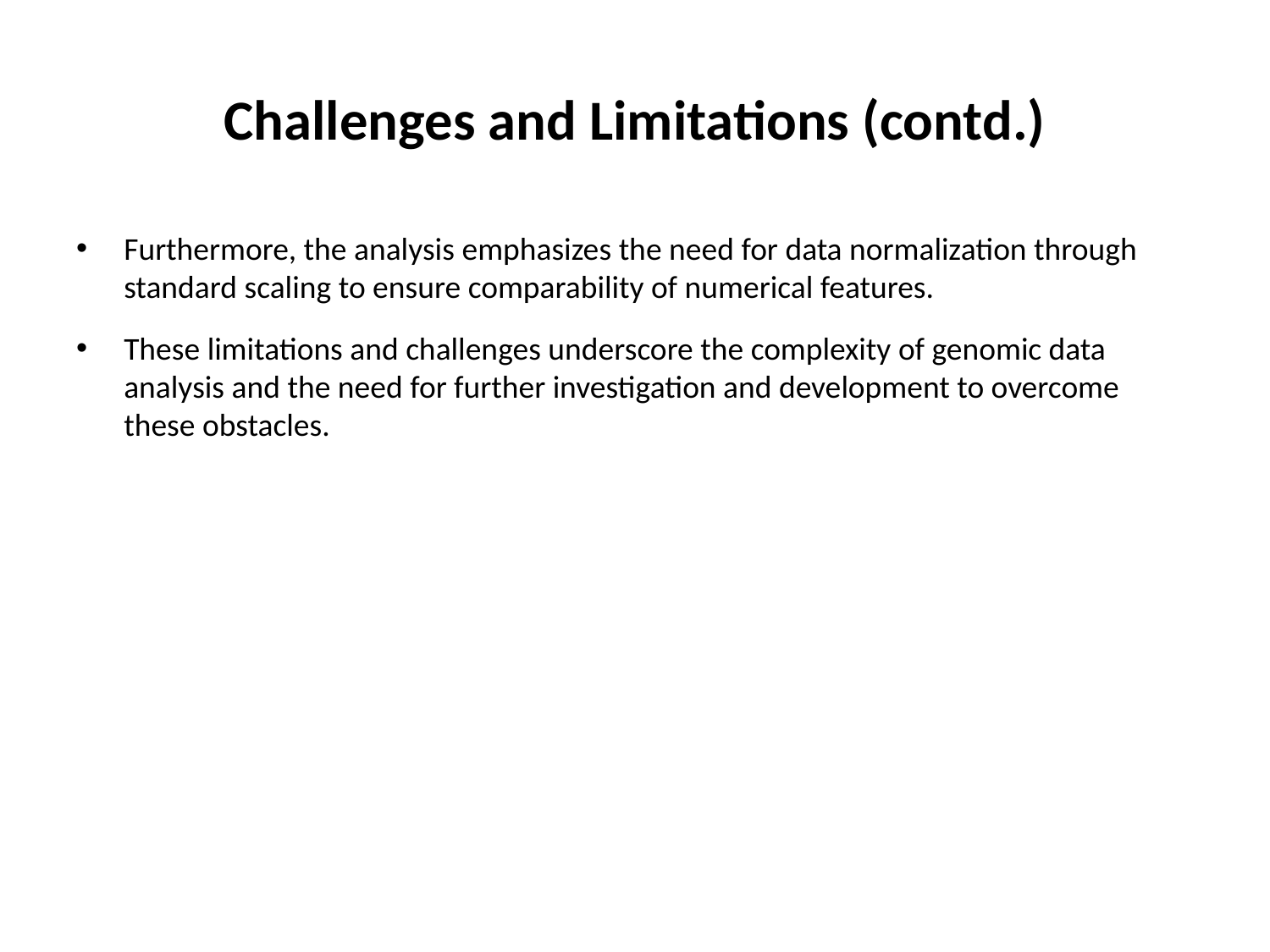

# Challenges and Limitations (contd.)
Furthermore, the analysis emphasizes the need for data normalization through standard scaling to ensure comparability of numerical features.
These limitations and challenges underscore the complexity of genomic data analysis and the need for further investigation and development to overcome these obstacles.